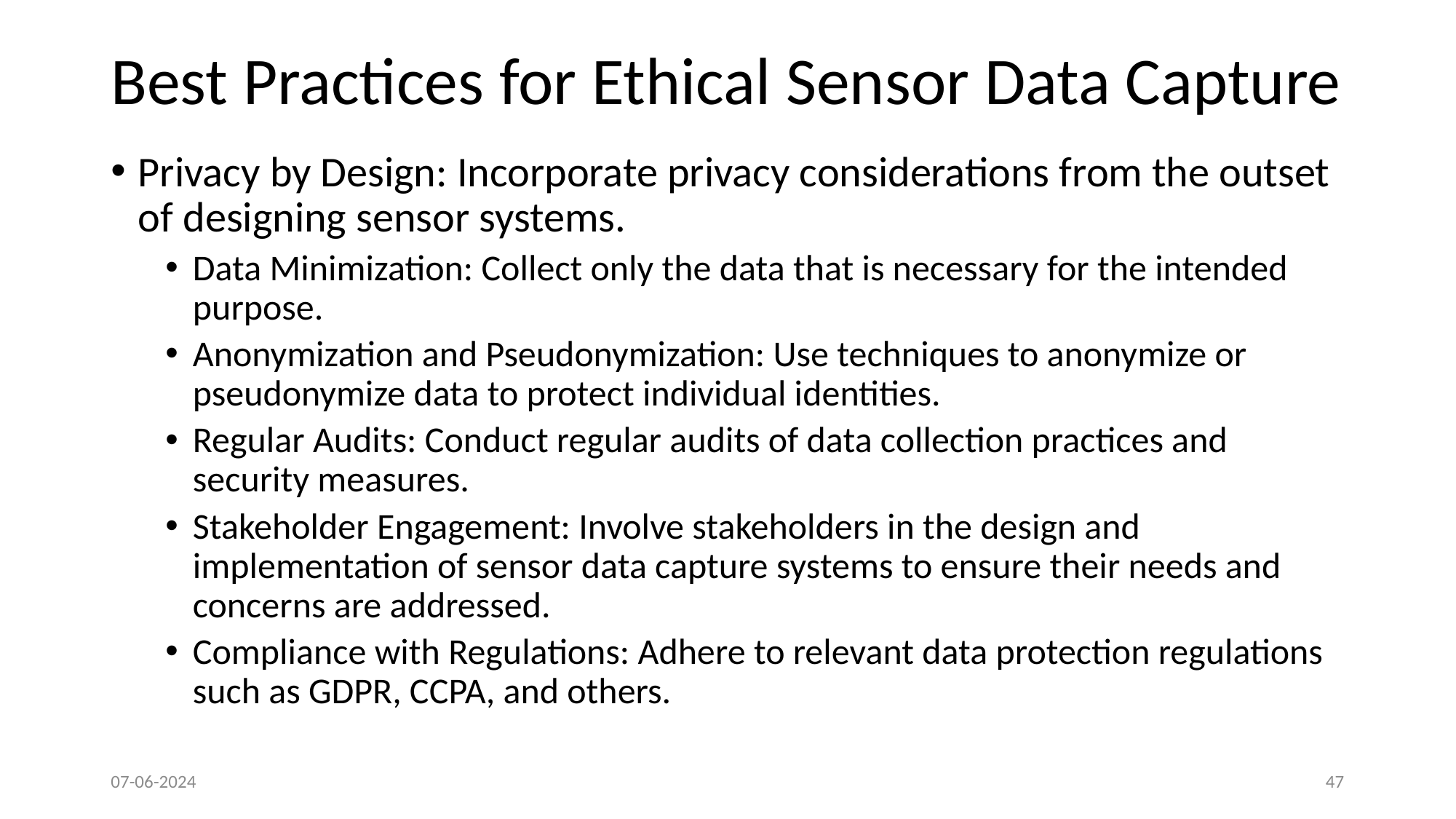

# Best Practices for Ethical Sensor Data Capture
Privacy by Design: Incorporate privacy considerations from the outset of designing sensor systems.
Data Minimization: Collect only the data that is necessary for the intended purpose.
Anonymization and Pseudonymization: Use techniques to anonymize or pseudonymize data to protect individual identities.
Regular Audits: Conduct regular audits of data collection practices and security measures.
Stakeholder Engagement: Involve stakeholders in the design and implementation of sensor data capture systems to ensure their needs and concerns are addressed.
Compliance with Regulations: Adhere to relevant data protection regulations such as GDPR, CCPA, and others.

07-06-2024
47